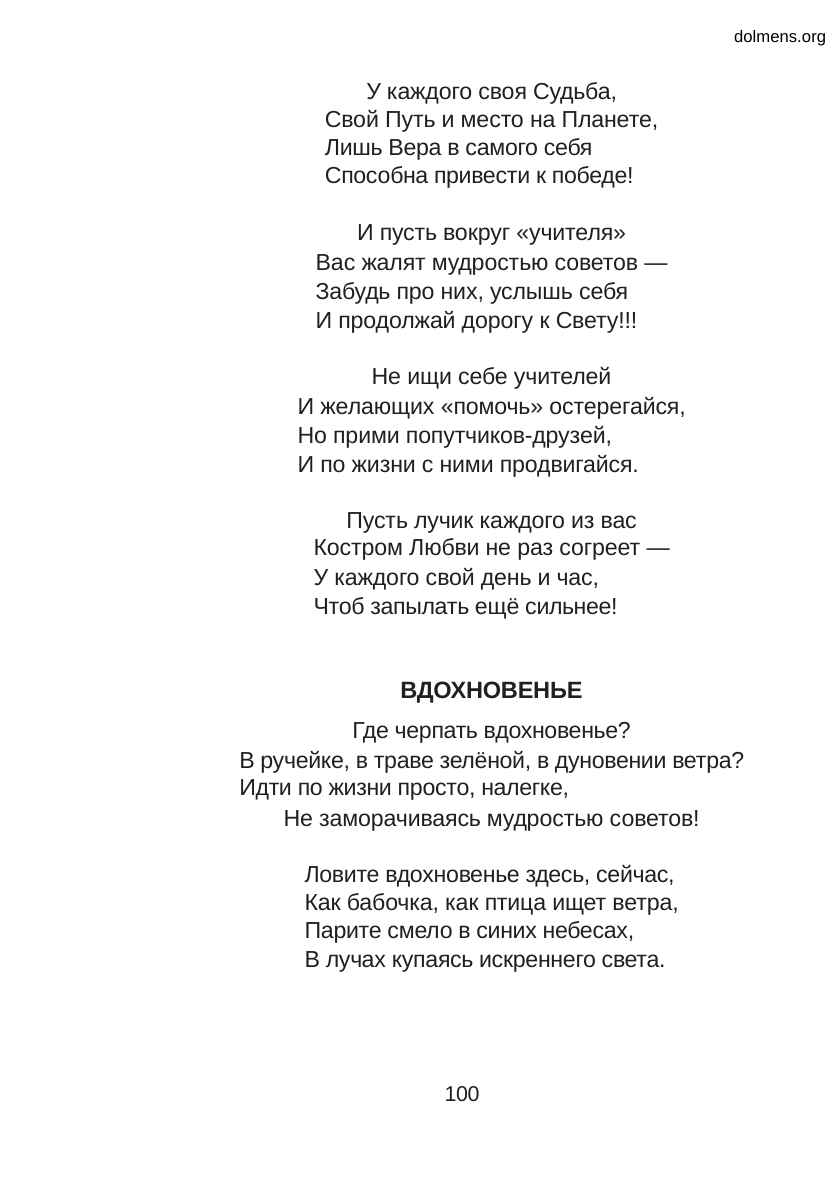

dolmens.org

У каждого своя Судьба,

Свой Путь и место на Планете,
Лишь Вера в самого себя
Способна привести к победе!

И пусть вокруг «учителя»

Вас жалят мудростью советов —
Забудь про них, услышь себя
И продолжай дорогу к Свету!!!

Не ищи себе учителей

И желающих «помочь» остерегайся,
Но прими попутчиков-друзей,
И по жизни с ними продвигайся.

Пусть лучик каждого из вас

Костром Любви не раз согреет —
У каждого свой день и час,
Чтоб запылать ещё сильнее!

ВДОХНОВЕНЬЕ

Где черпать вдохновенье?

В ручейке, в траве зелёной, в дуновении ветра?
Идти по жизни просто, налегке,

Не заморачиваясь мудростью советов!

Ловите вдохновенье здесь, сейчас,
Как бабочка, как птица ищет ветра,
Парите смело в синих небесах,
В лучах купаясь искреннего света.

100